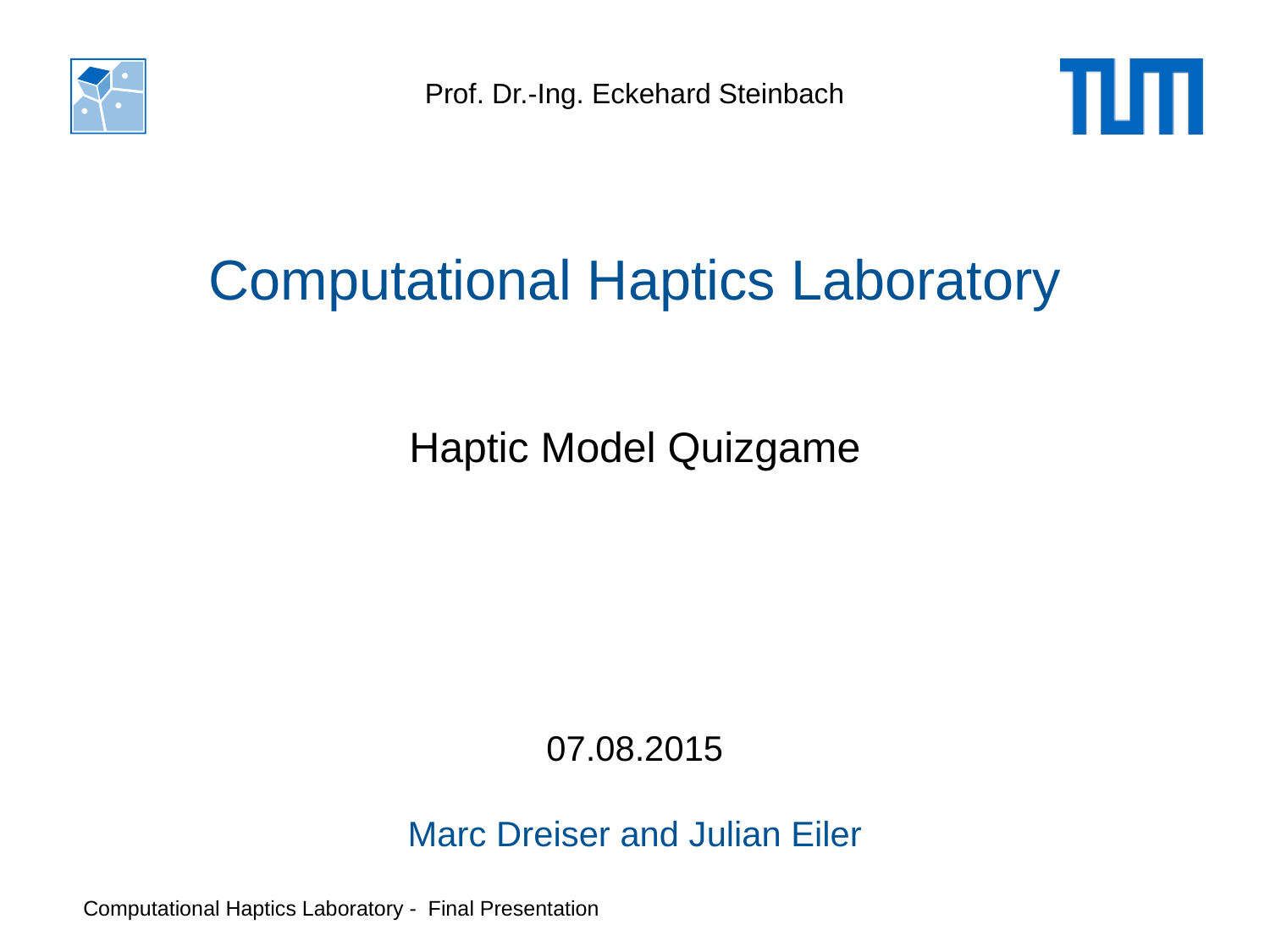

Prof. Dr.-Ing. Eckehard Steinbach
# Computational Haptics Laboratory
Haptic Model Quizgame
07.08.2015
Marc Dreiser and Julian Eiler
Computational Haptics Laboratory -  Final Presentation